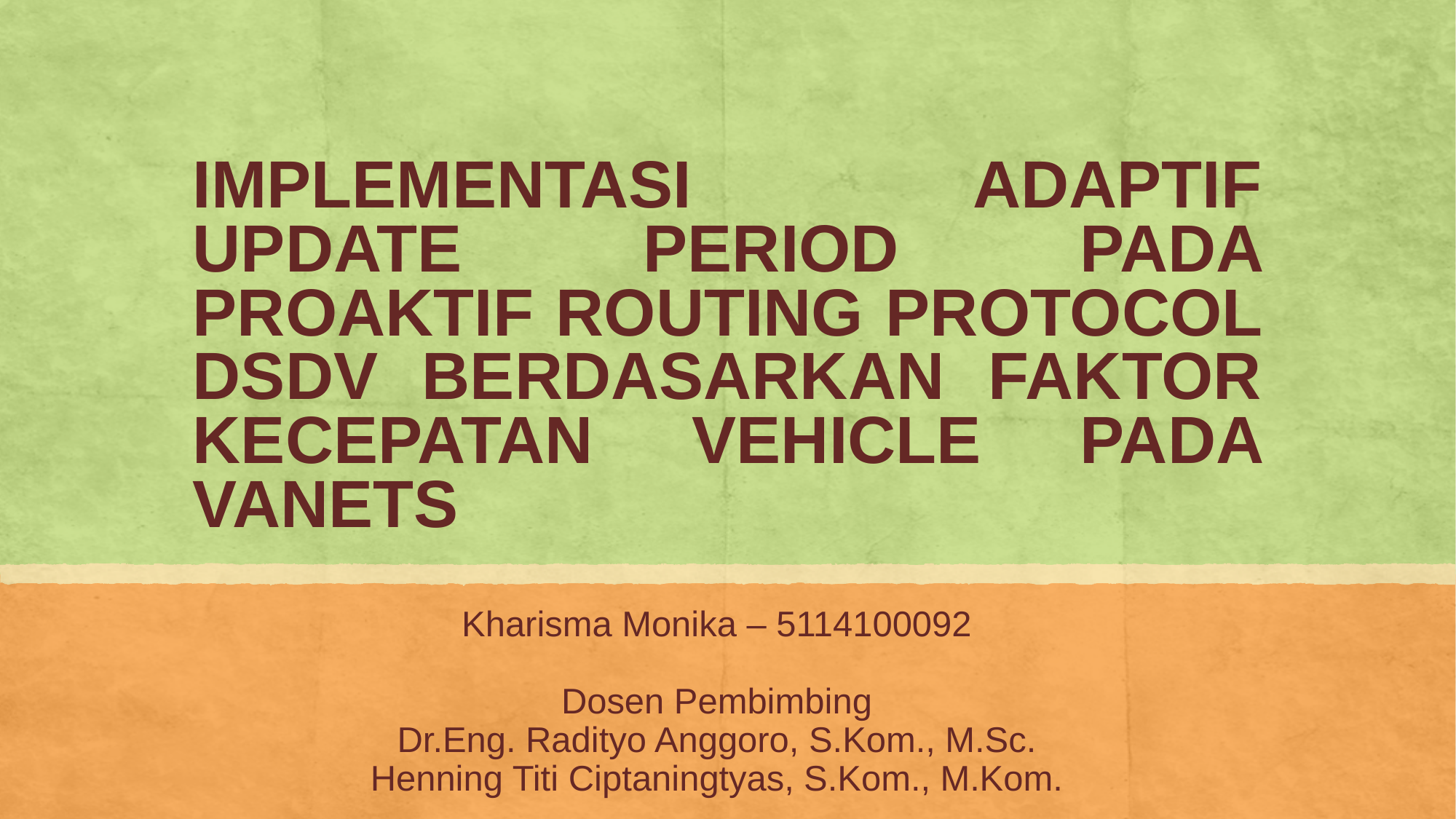

# IMPLEMENTASI ADAPTIF UPDATE PERIOD PADA PROAKTIF ROUTING PROTOCOL DSDV BERDASARKAN FAKTOR KECEPATAN VEHICLE PADA VANETS
Kharisma Monika – 5114100092

Dosen Pembimbing
Dr.Eng. Radityo Anggoro, S.Kom., M.Sc.
Henning Titi Ciptaningtyas, S.Kom., M.Kom.